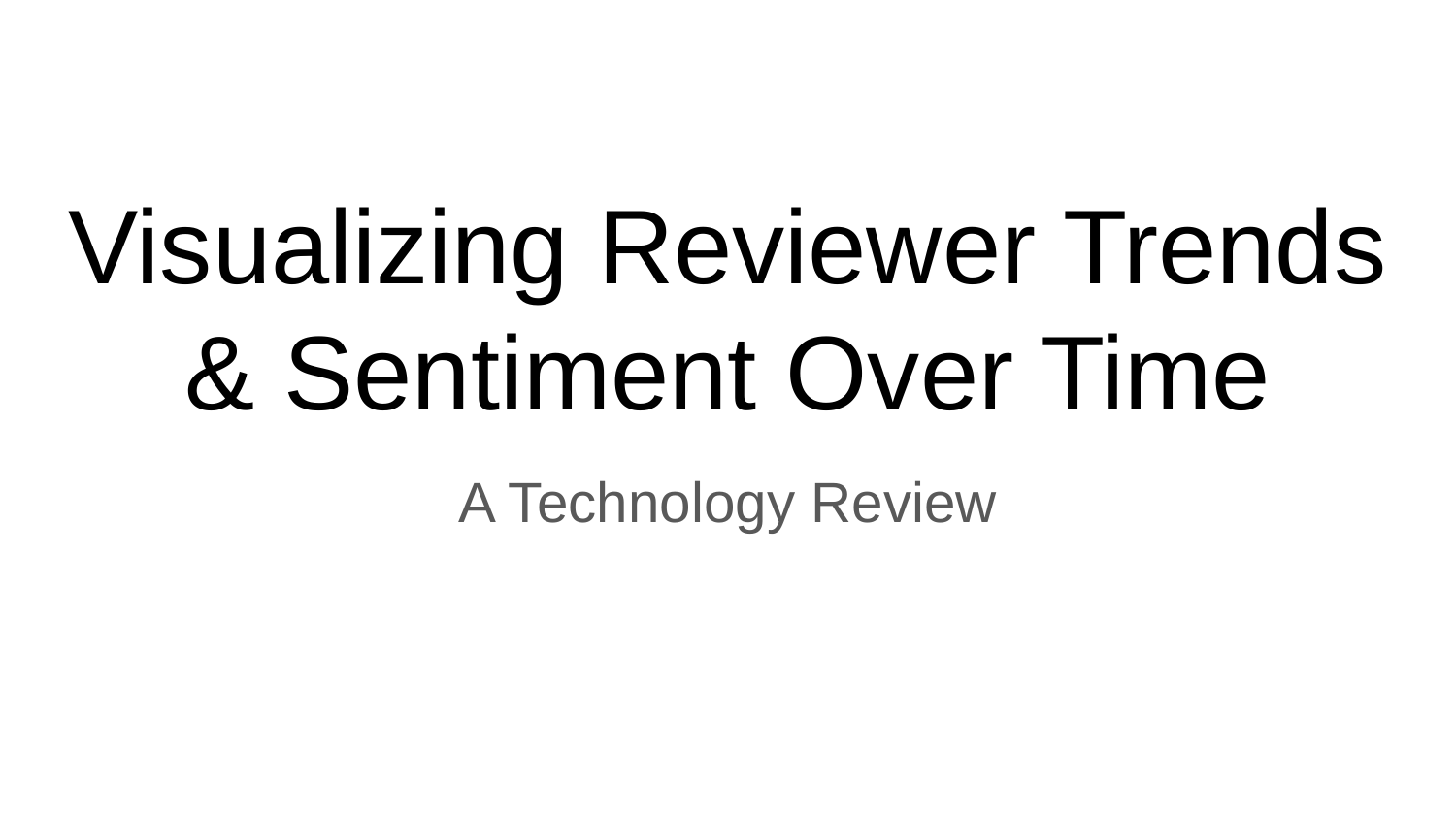

# Visualizing Reviewer Trends & Sentiment Over Time
A Technology Review